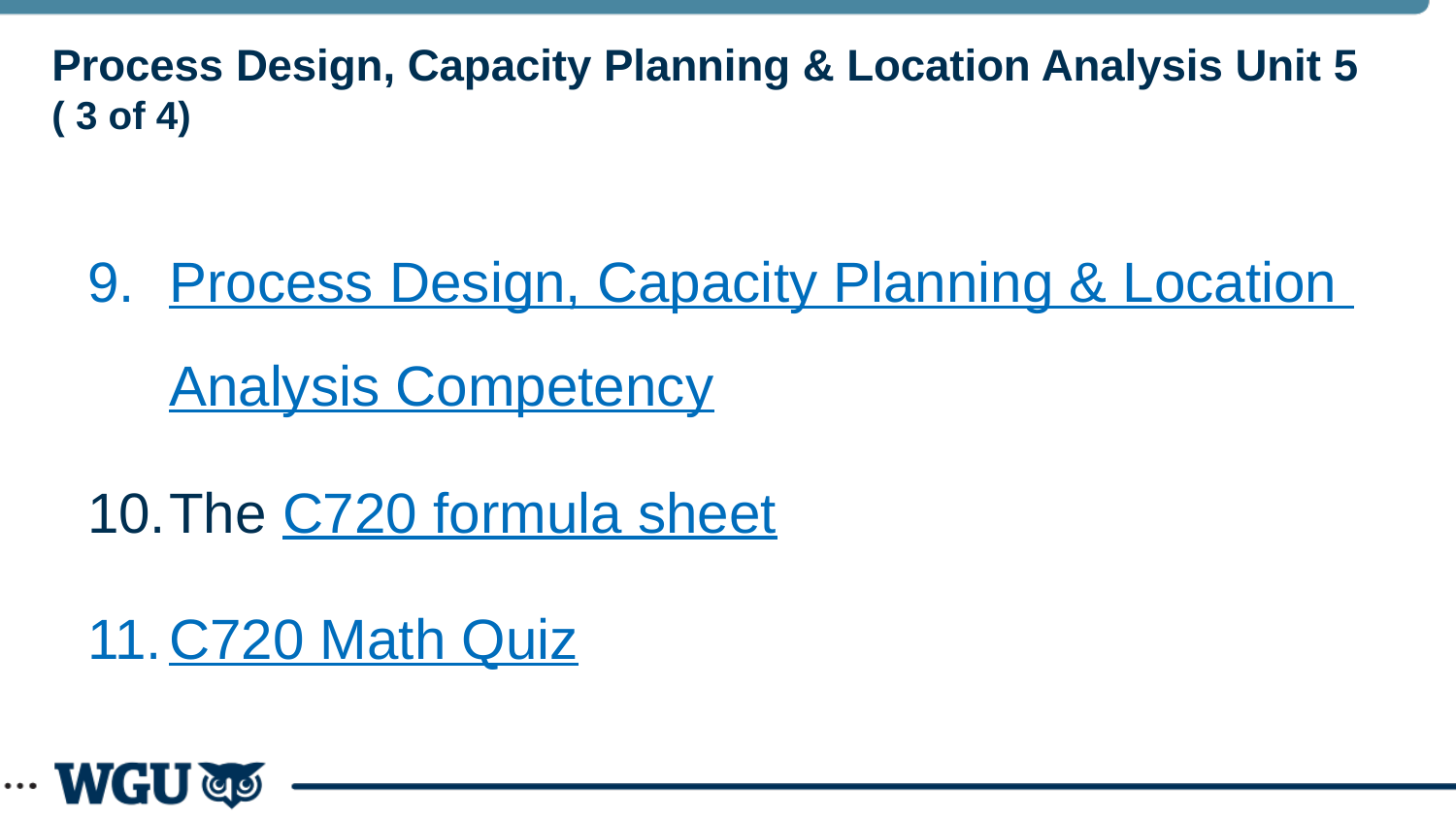

# Process Design, Capacity Planning & Location Analysis Unit 5    ( 3 of 4)
Process Design, Capacity Planning & Location Analysis Competency
The C720 formula sheet
C720 Math Quiz